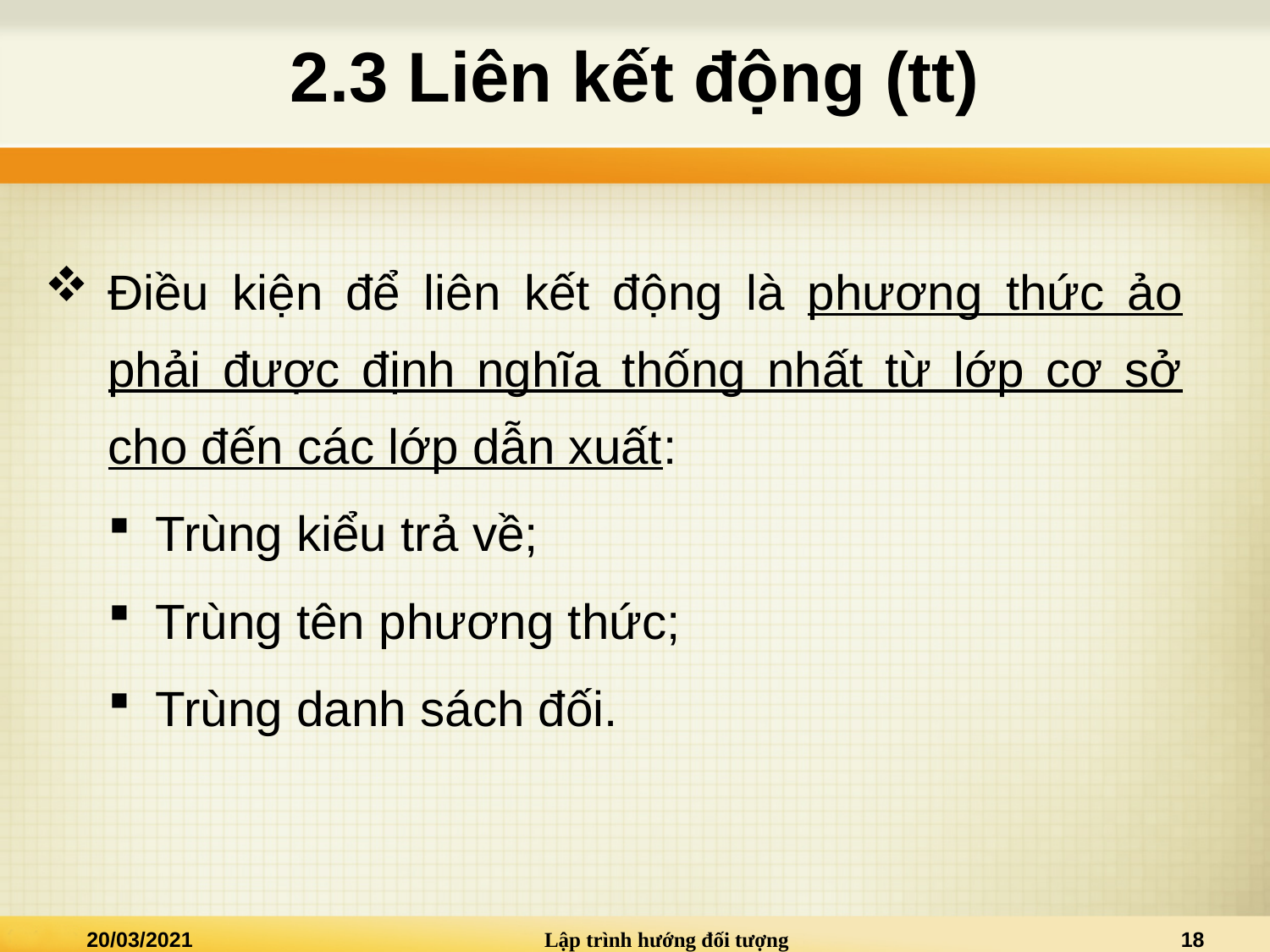

# 2.3 Liên kết động (tt)
Điều kiện để liên kết động là phương thức ảo phải được định nghĩa thống nhất từ lớp cơ sở cho đến các lớp dẫn xuất:
Trùng kiểu trả về;
Trùng tên phương thức;
Trùng danh sách đối.

20/03/2021
Lập trình hướng đối tượng
18